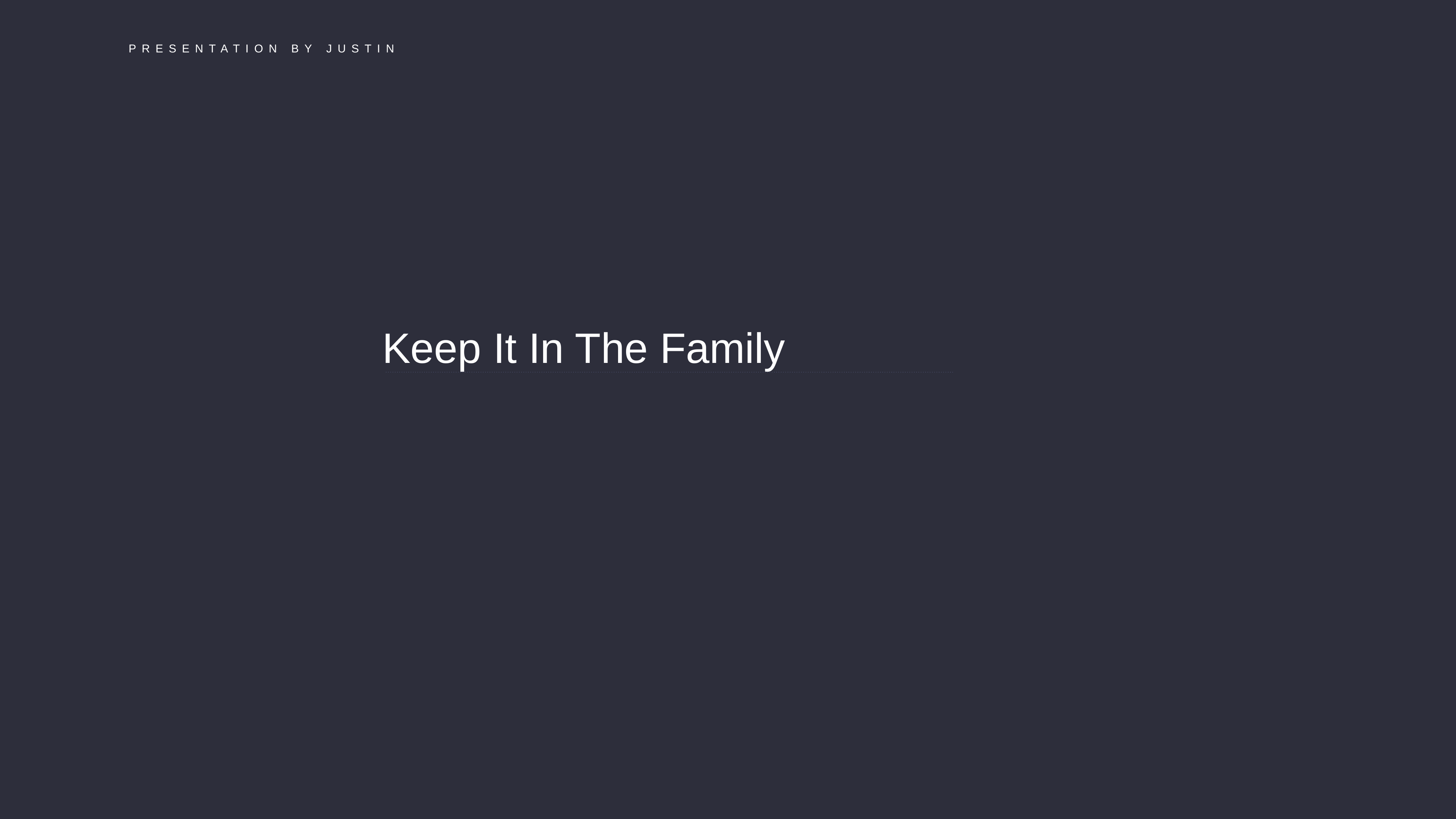

presentation by Justin
Keep It In The Family